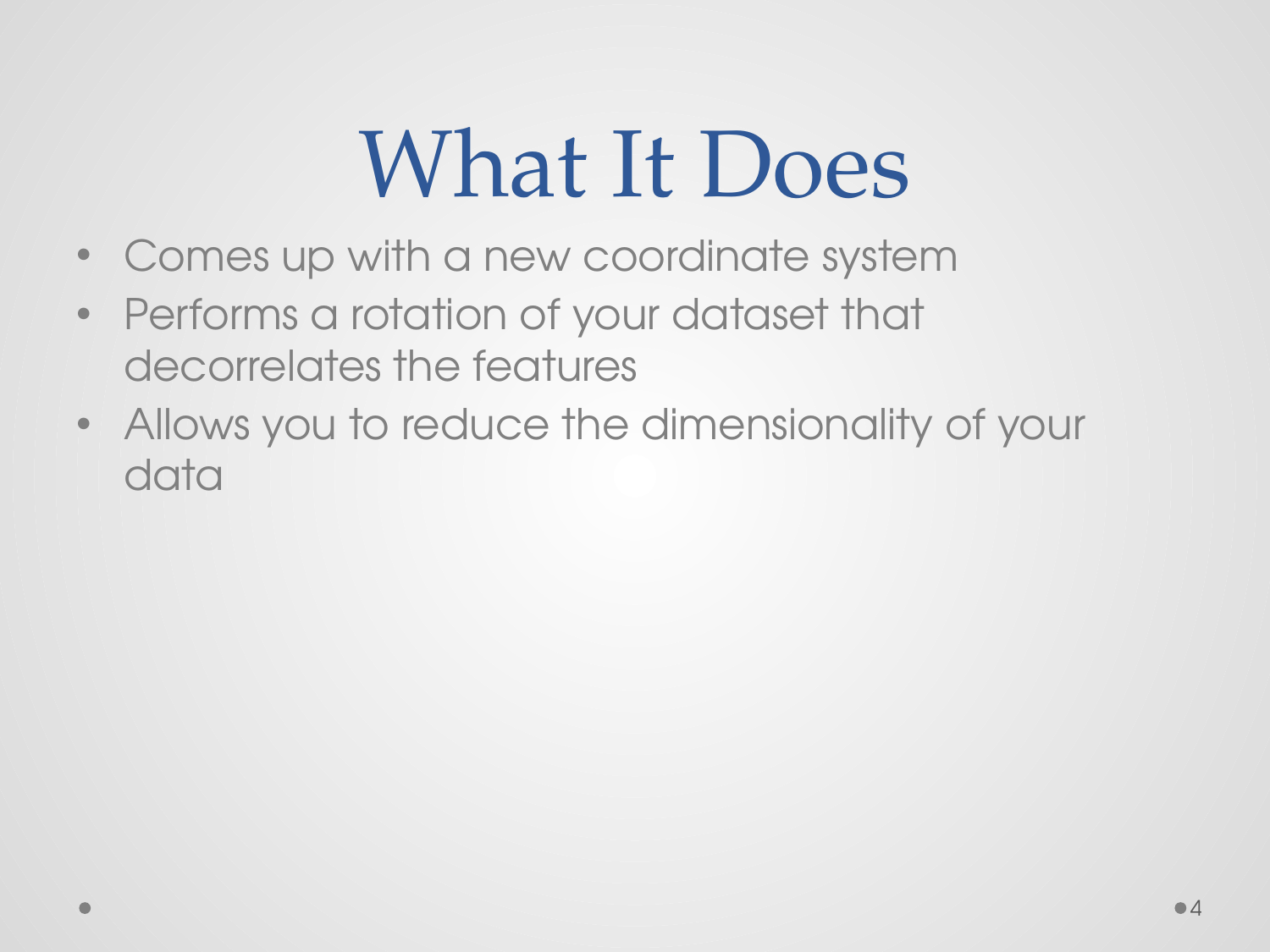

# What It Does
Comes up with a new coordinate system
Performs a rotation of your dataset that decorrelates the features
Allows you to reduce the dimensionality of your data

4